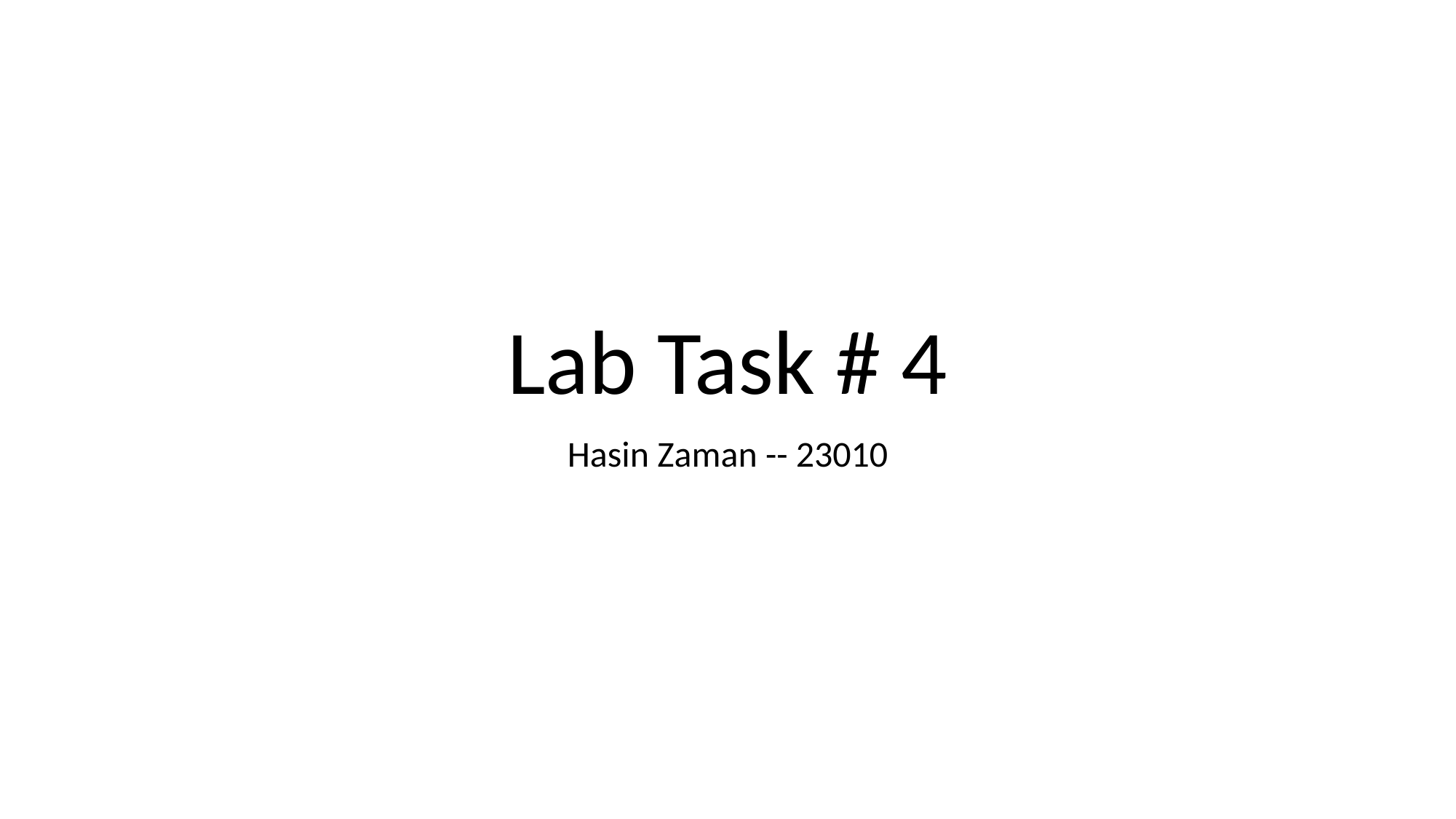

# Lab Task # 4
Hasin Zaman -- 23010